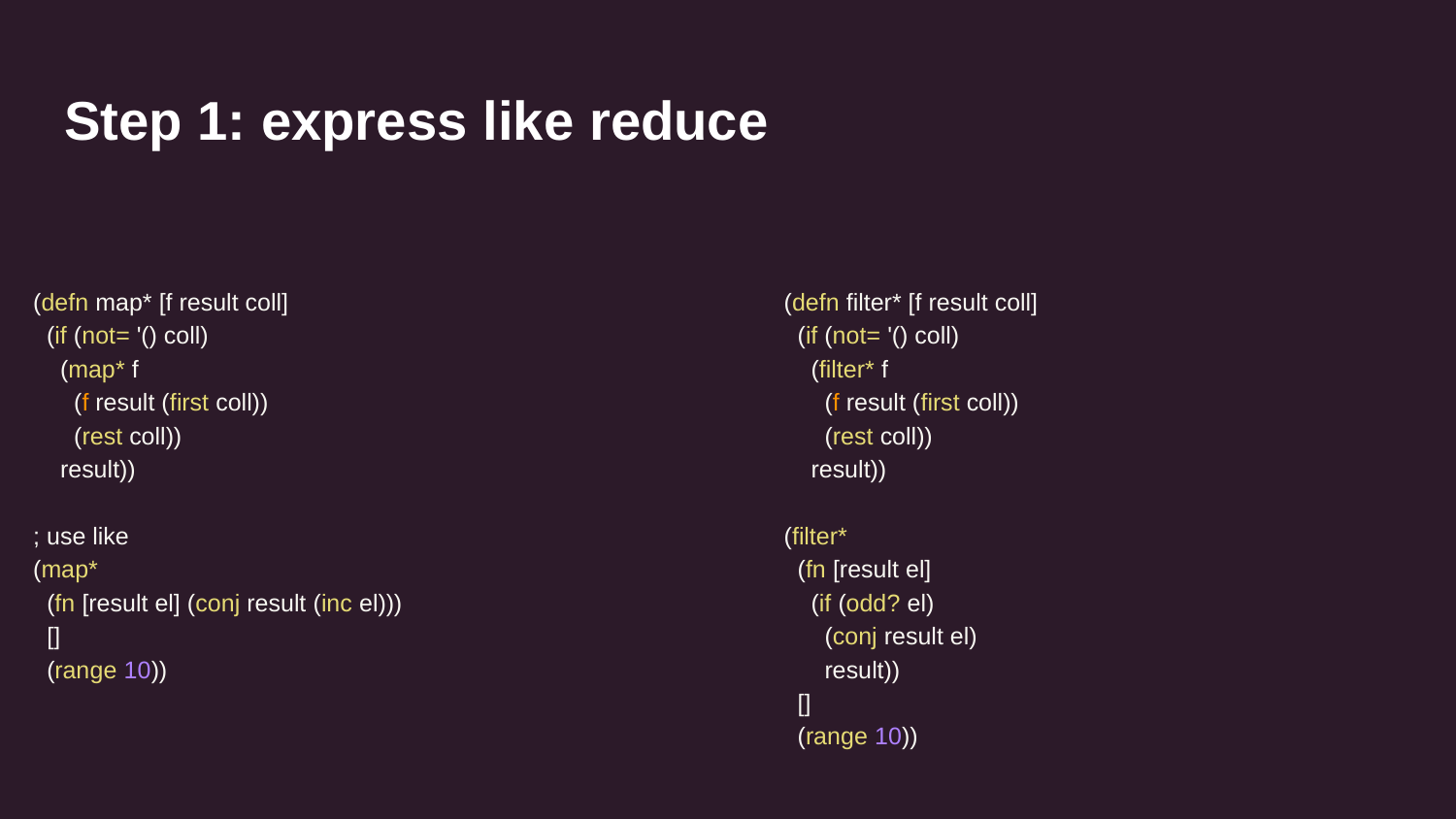

# Step 1: express like reduce
(defn map* [f result coll]
  (if (not= '() coll)
    (map* f
      (f result (first coll))
      (rest coll))
    result))
; use like
(map*
  (fn [result el] (conj result (inc el)))
  []
  (range 10))
(defn filter* [f result coll]
  (if (not= '() coll)
    (filter* f
      (f result (first coll))
      (rest coll))
    result))
(filter*
  (fn [result el]
    (if (odd? el)
      (conj result el)
      result))
  []
  (range 10))